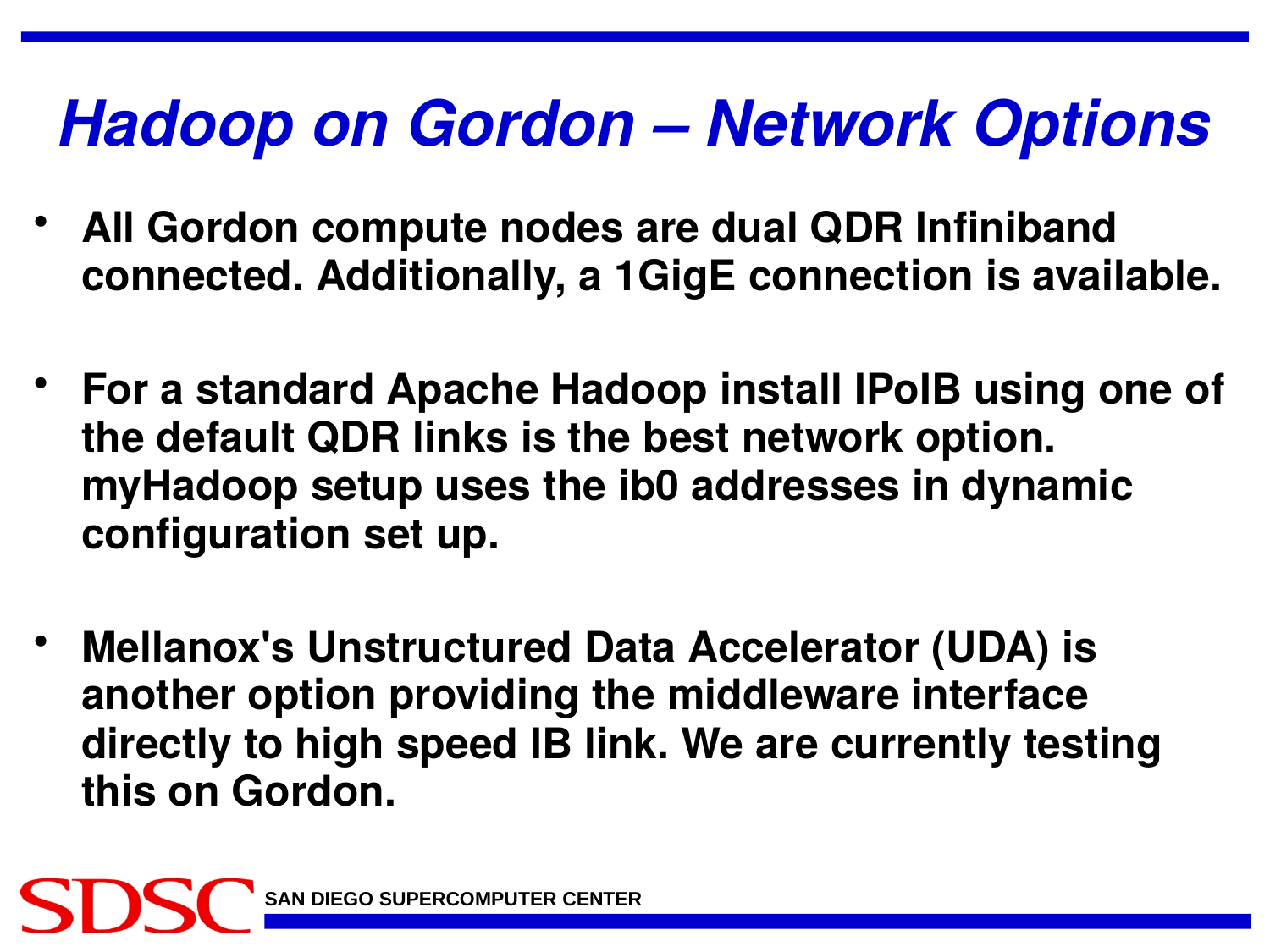

# Hadoop on Gordon – Network Options
All Gordon compute nodes are dual QDR Infiniband connected. Additionally, a 1GigE connection is available.

For a standard Apache Hadoop install IPoIB using one of the default QDR links is the best network option. myHadoop setup uses the ib0 addresses in dynamic configuration set up.

Mellanox's Unstructured Data Accelerator (UDA) is another option providing the middleware interface directly to high speed IB link. We are currently testing this on Gordon.